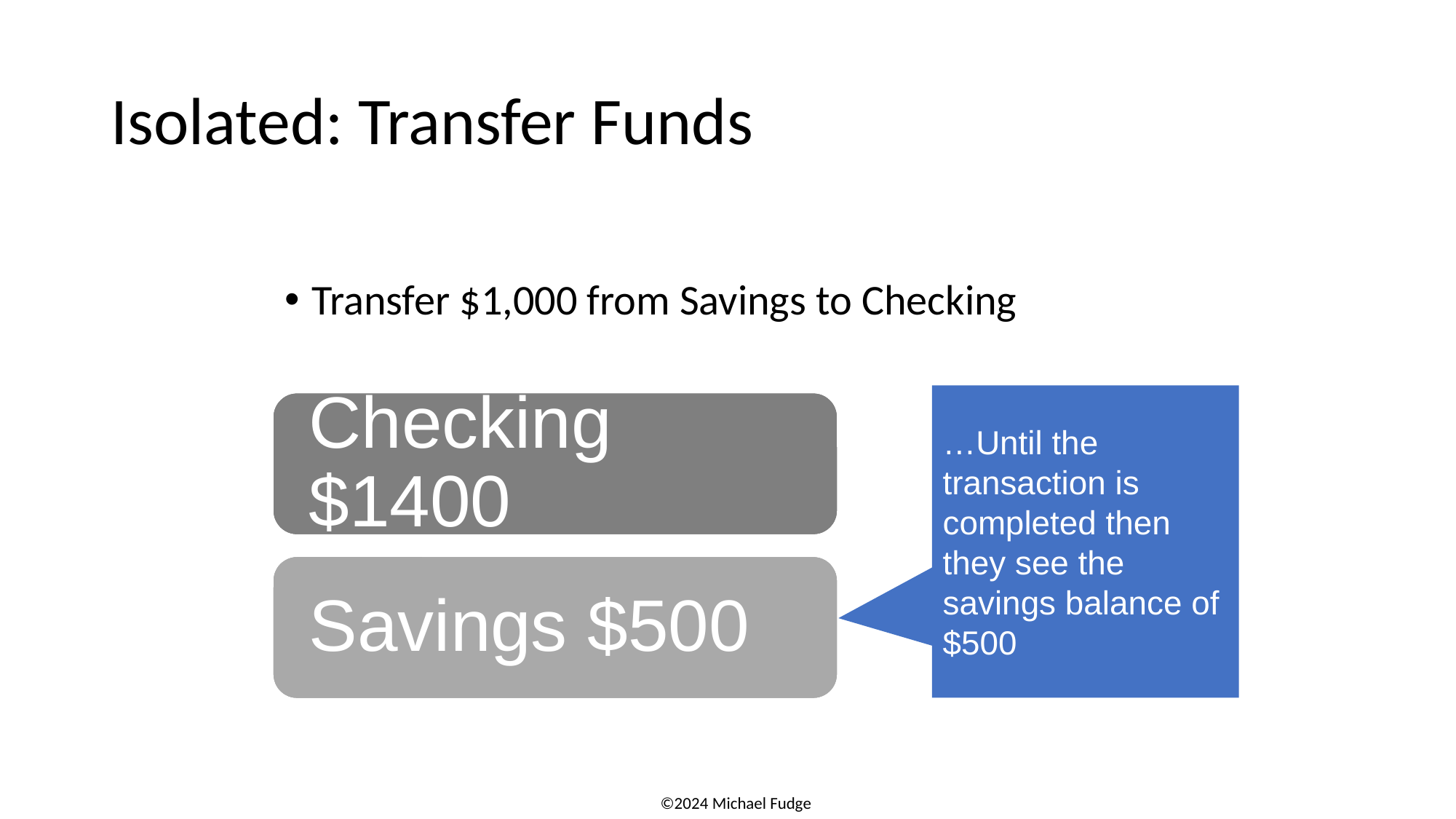

# Isolated: Transfer Funds
Transfer $1,000 from Savings to Checking
Checking $400
Savings $1500
Checking $400
Savings $500
Checking  $1400
Savings $500
…Until the transaction is completed then they see the savings balance of $500